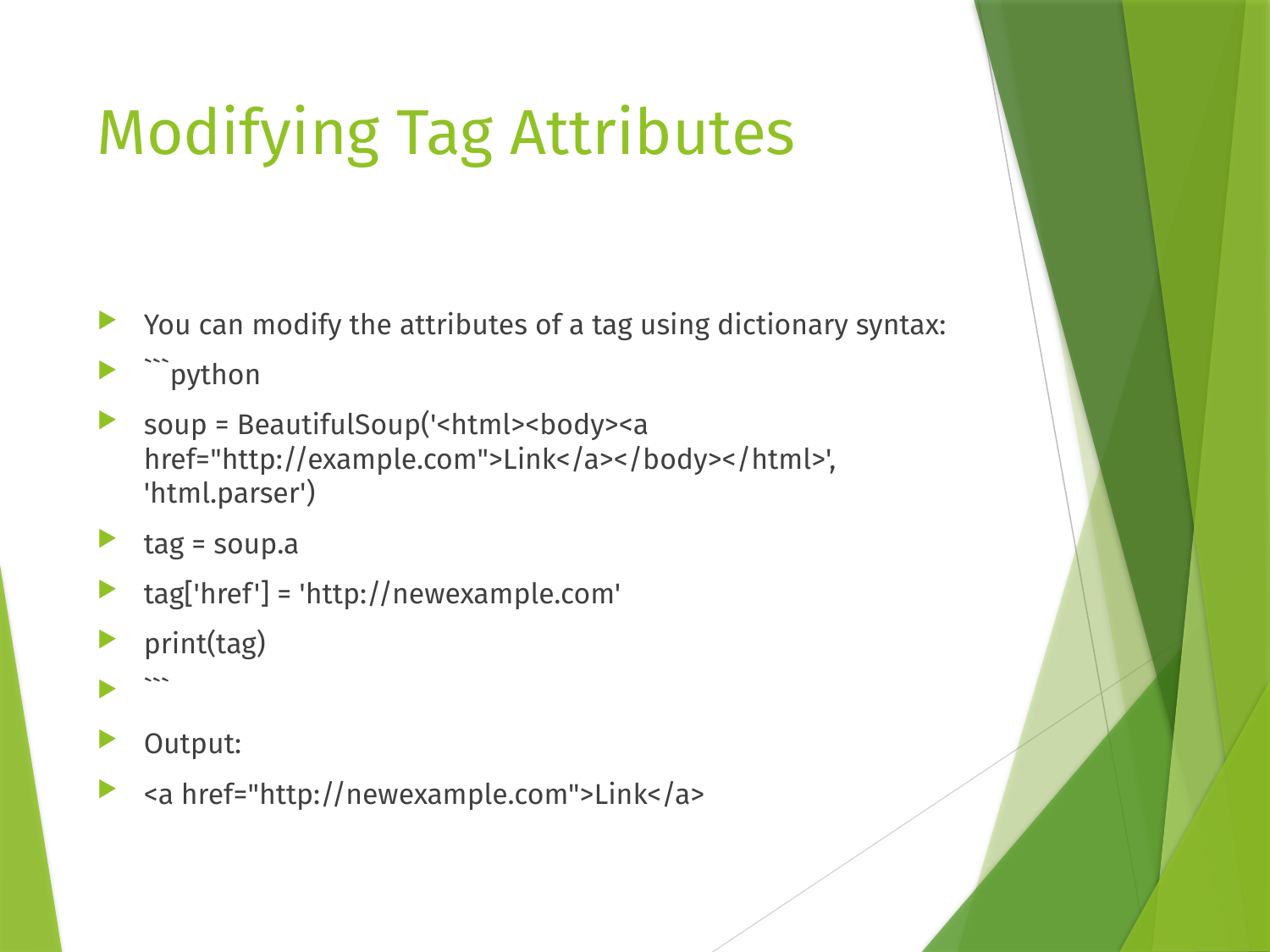

# Modifying Tag Attributes
You can modify the attributes of a tag using dictionary syntax:
```python
soup = BeautifulSoup('<html><body><a href="http://example.com">Link</a></body></html>', 'html.parser')
tag = soup.a
tag['href'] = 'http://newexample.com'
print(tag)
```
Output:
<a href="http://newexample.com">Link</a>